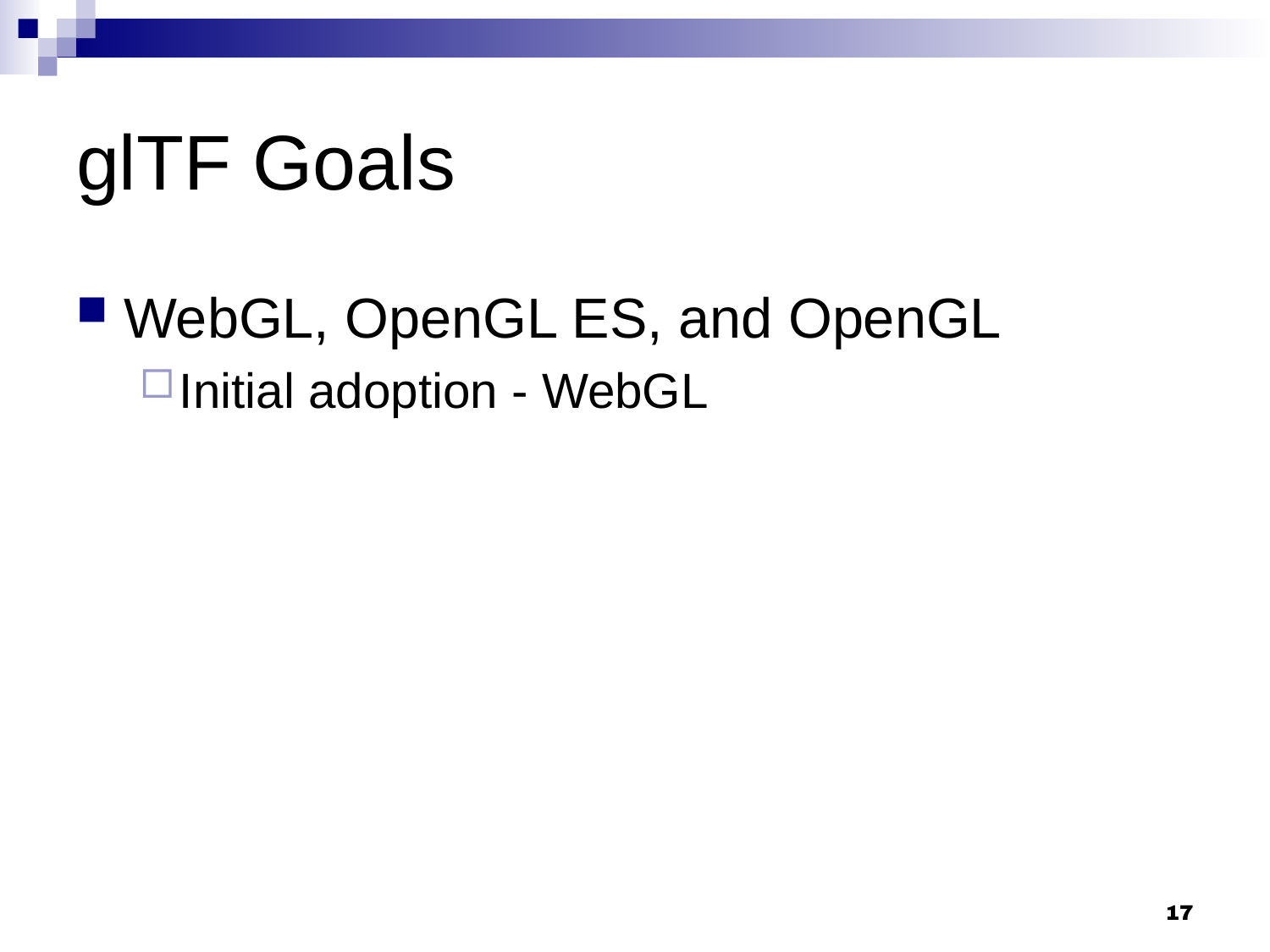

# glTF Goals
WebGL, OpenGL ES, and OpenGL
Initial adoption - WebGL
17